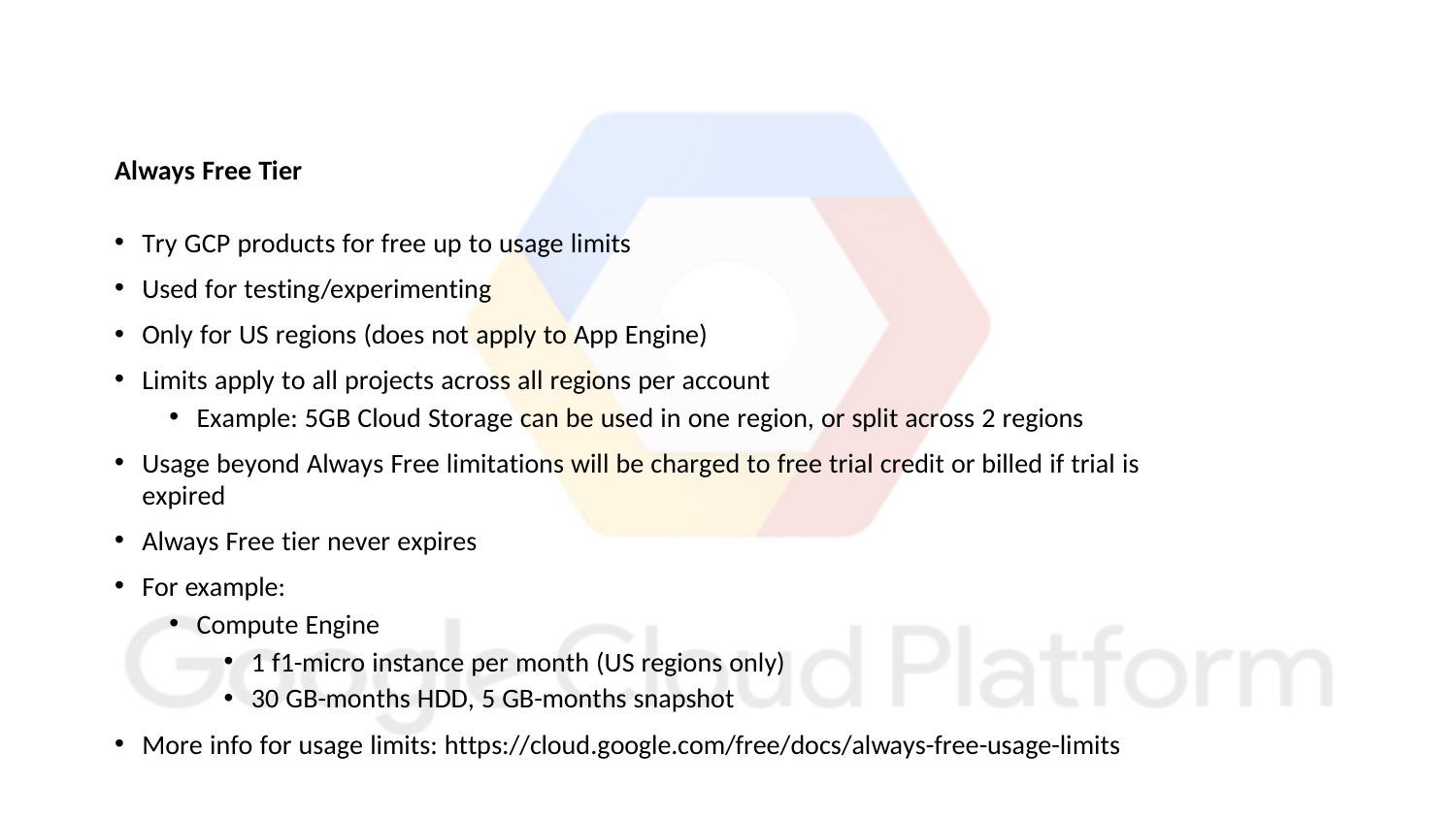

Always Free Tier

Try GCP products for free up to usage limits
Used for testing/experimenting
Only for US regions (does not apply to App Engine)
Limits apply to all projects across all regions per account
Example: 5GB Cloud Storage can be used in one region, or split across 2 regions
Usage beyond Always Free limitations will be charged to free trial credit or billed if trial is expired
Always Free tier never expires
For example:
Compute Engine
1 f1-micro instance per month (US regions only)
30 GB-months HDD, 5 GB-months snapshot
More info for usage limits: https://cloud.google.com/free/docs/always-free-usage-limits